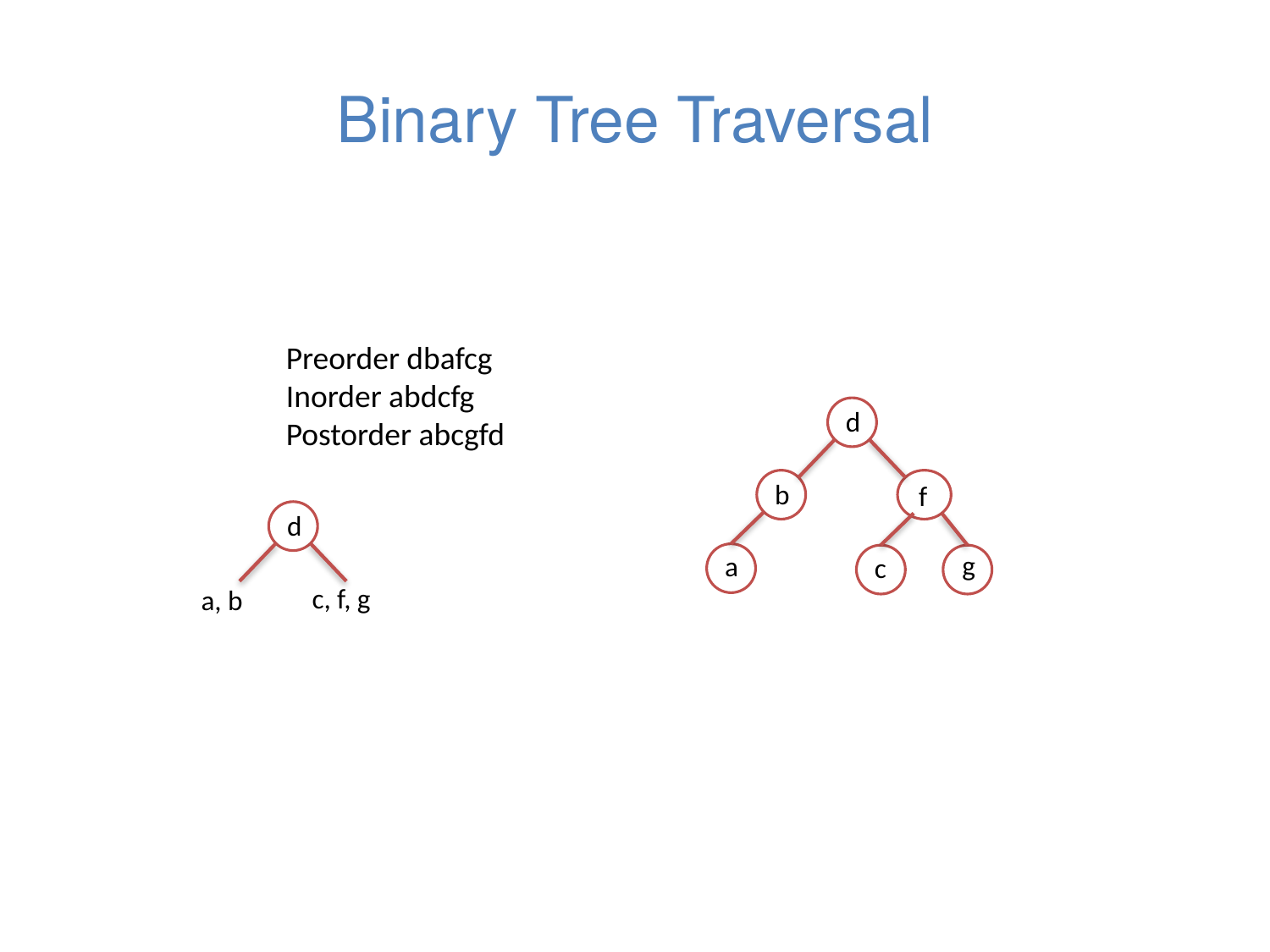

# Binary Tree Traversal

Preorder dbafcg
Inorder abdcfg
Postorder abcgfd
d

b

f
d

g
a

c

c, f, g
a, b